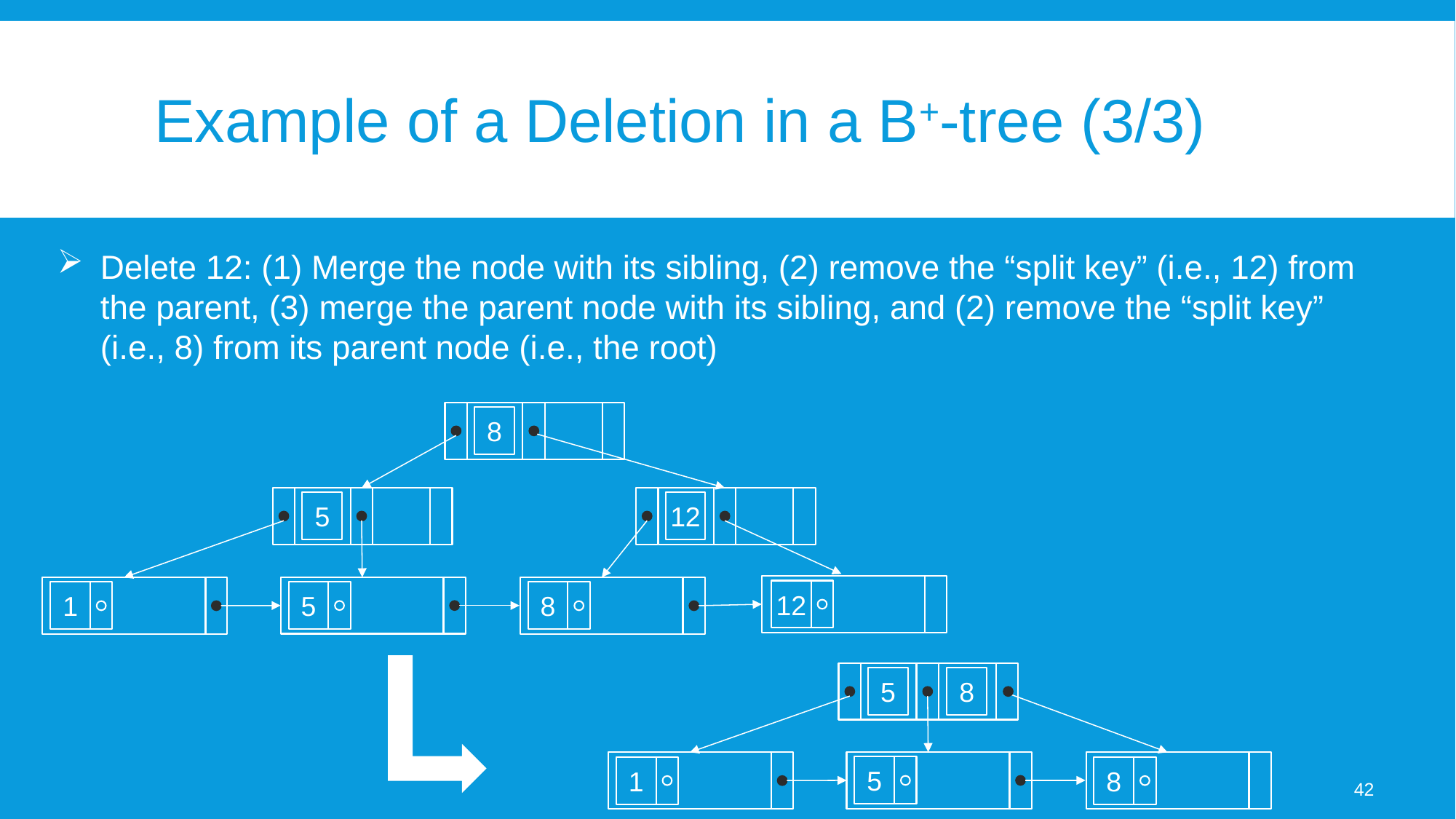

# Example of a Deletion in a B+-tree (3/3)
Delete 12: (1) Merge the node with its sibling, (2) remove the “split key” (i.e., 12) from the parent, (3) merge the parent node with its sibling, and (2) remove the “split key” (i.e., 8) from its parent node (i.e., the root)

8

5
12

12

5

1

8

5
8

5

1

8
42